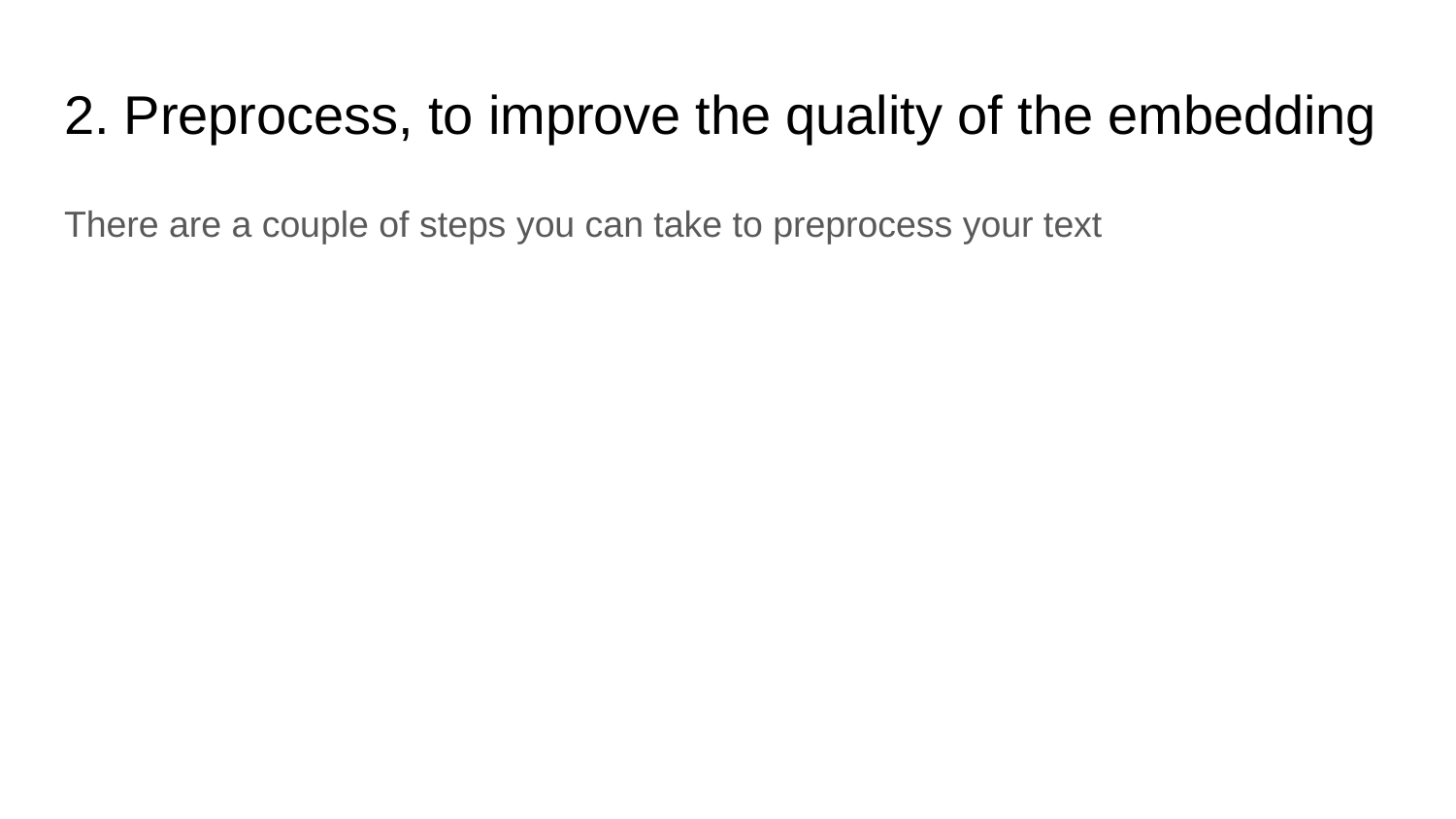

# 2. Preprocess, to improve the quality of the embedding
There are a couple of steps you can take to preprocess your text